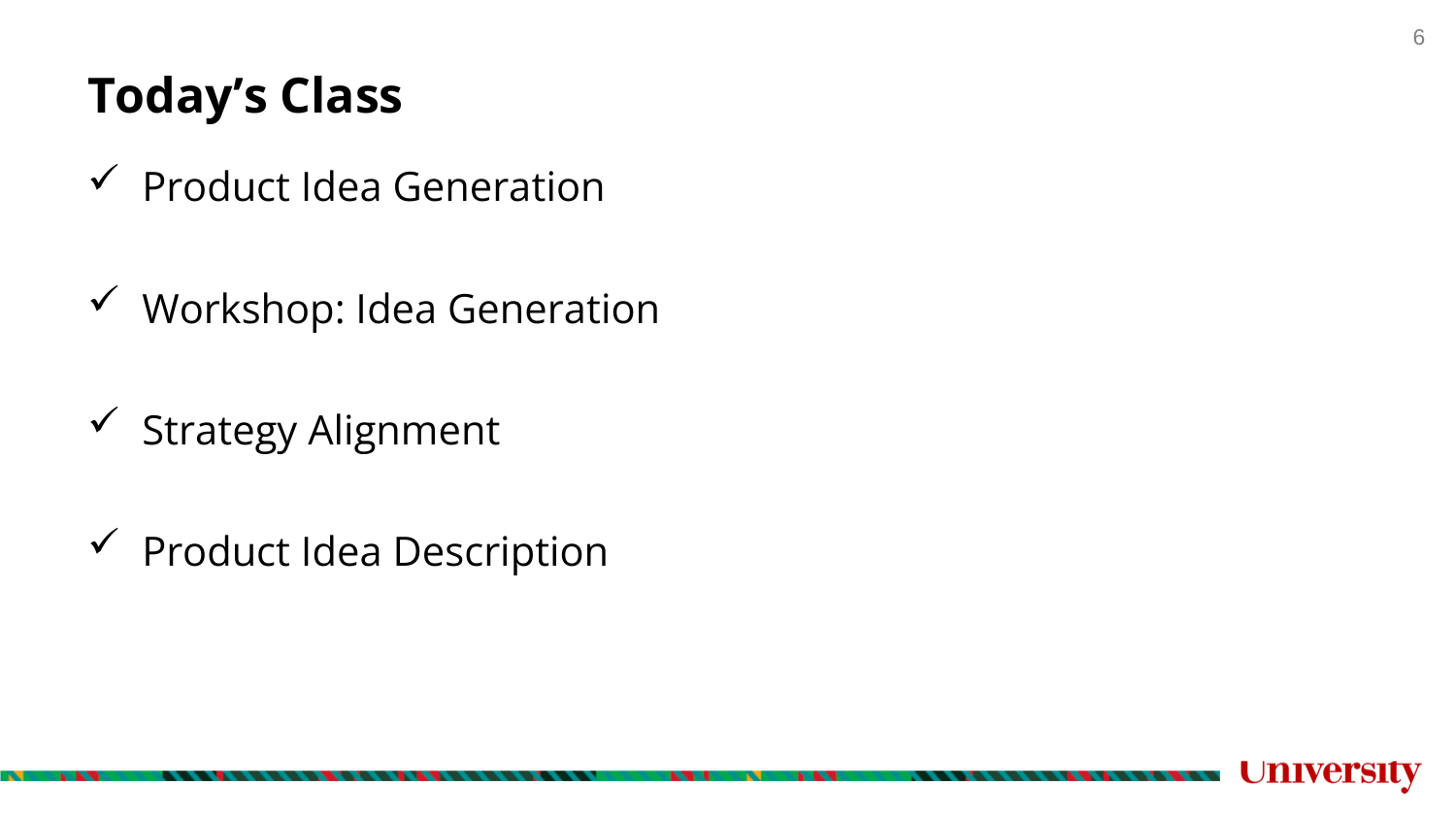

# Today’s Class
Product Idea Generation

Workshop: Idea Generation

Strategy Alignment

Product Idea Description